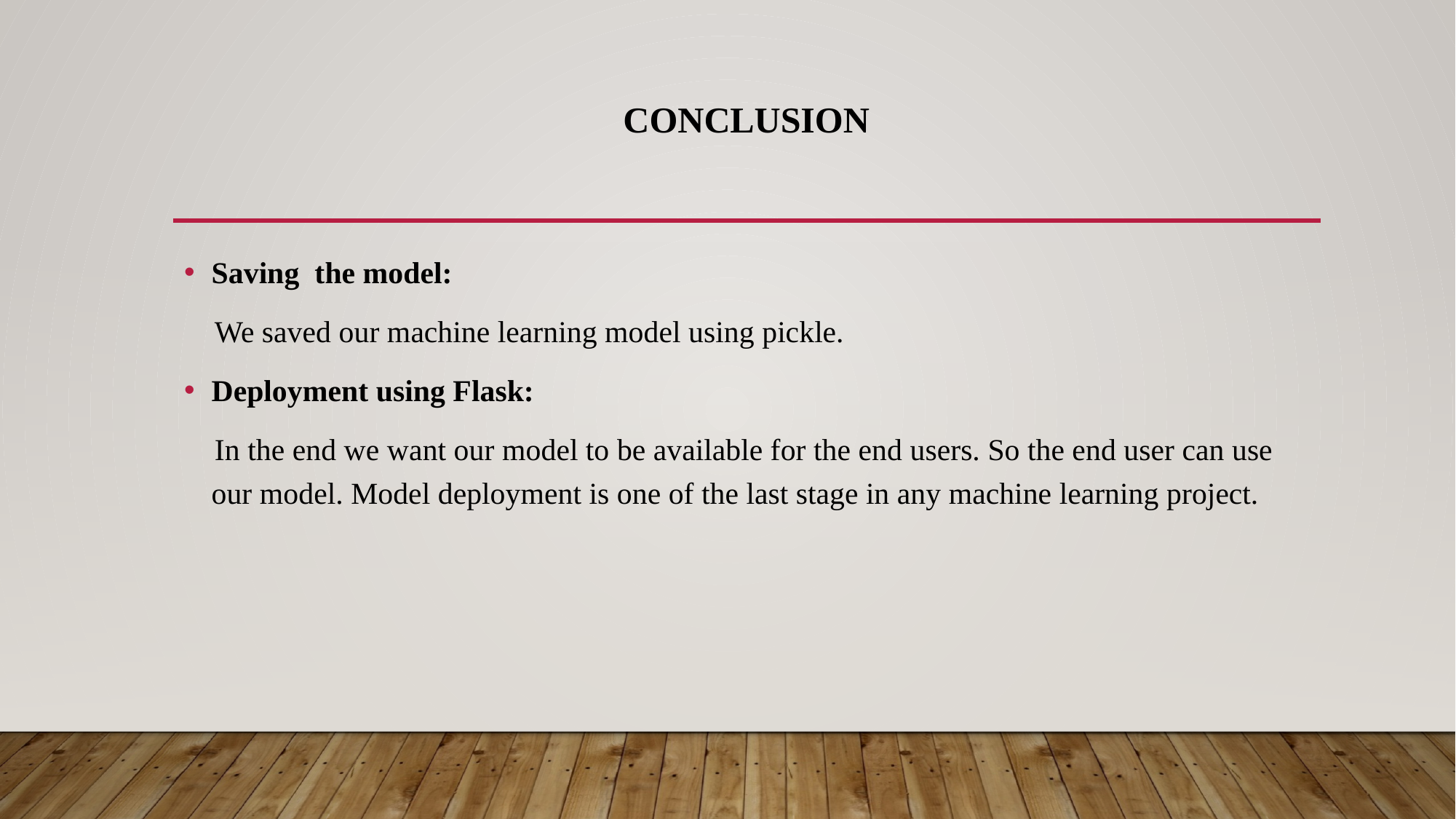

# CONCLUSION
Saving  the model:
    We saved our machine learning model using pickle.
Deployment using Flask:
    In the end we want our model to be available for the end users. So the end user can use our model. Model deployment is one of the last stage in any machine learning project.